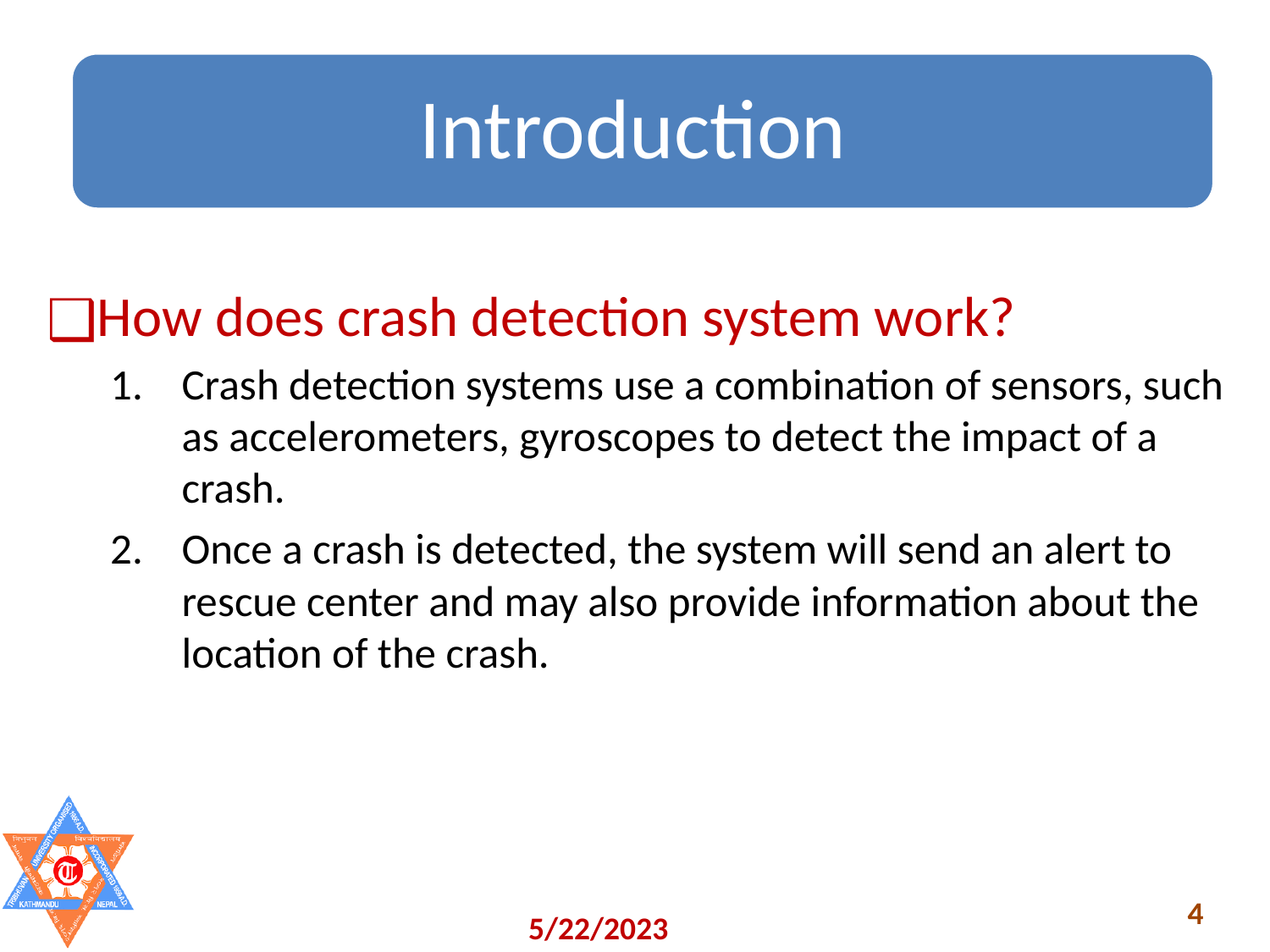

Introduction
How does crash detection system work?
Crash detection systems use a combination of sensors, such as accelerometers, gyroscopes to detect the impact of a crash.
Once a crash is detected, the system will send an alert to rescue center and may also provide information about the location of the crash.

5/22/2023